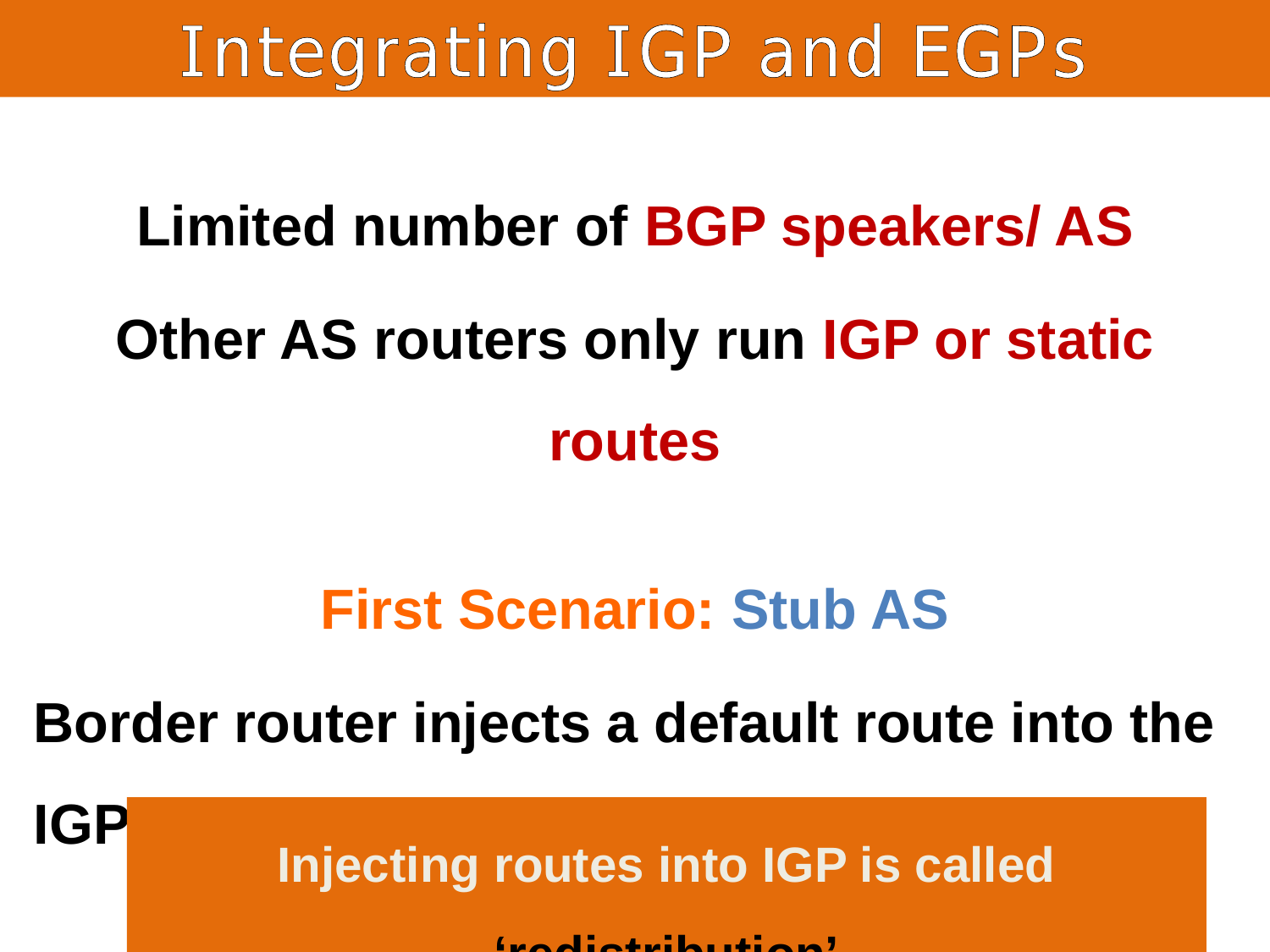

Integrating IGP and EGPs

Limited number of BGP speakers/ AS
Other AS routers only run IGP or static routes

First Scenario: Stub AS
Border router injects a default route into the IGP
(feasible only in Stub AS, not in Transit AS)
Injecting routes into IGP is called ‘redistribution’